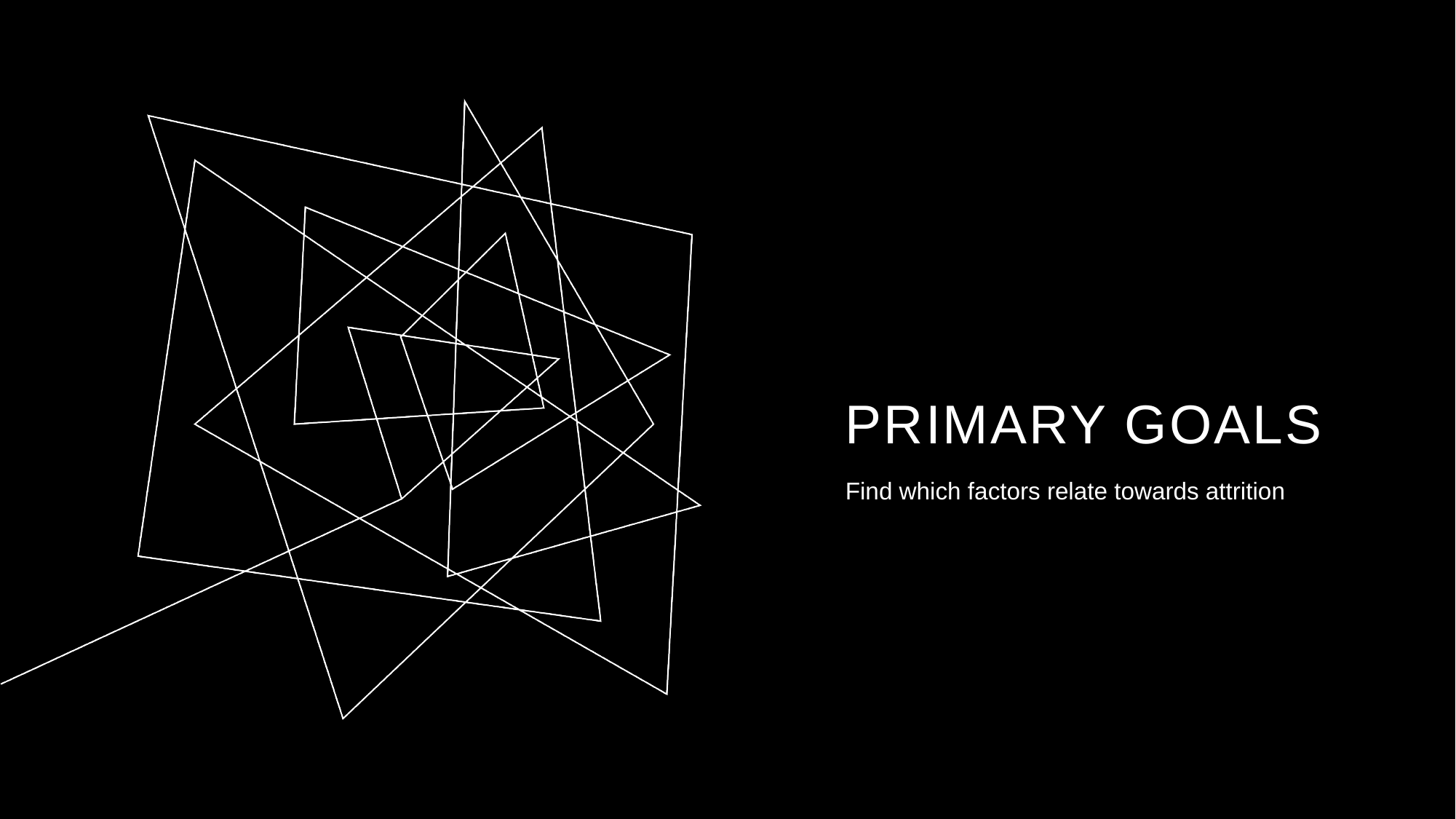

# PRIMARY GOALS
Find which factors relate towards attrition